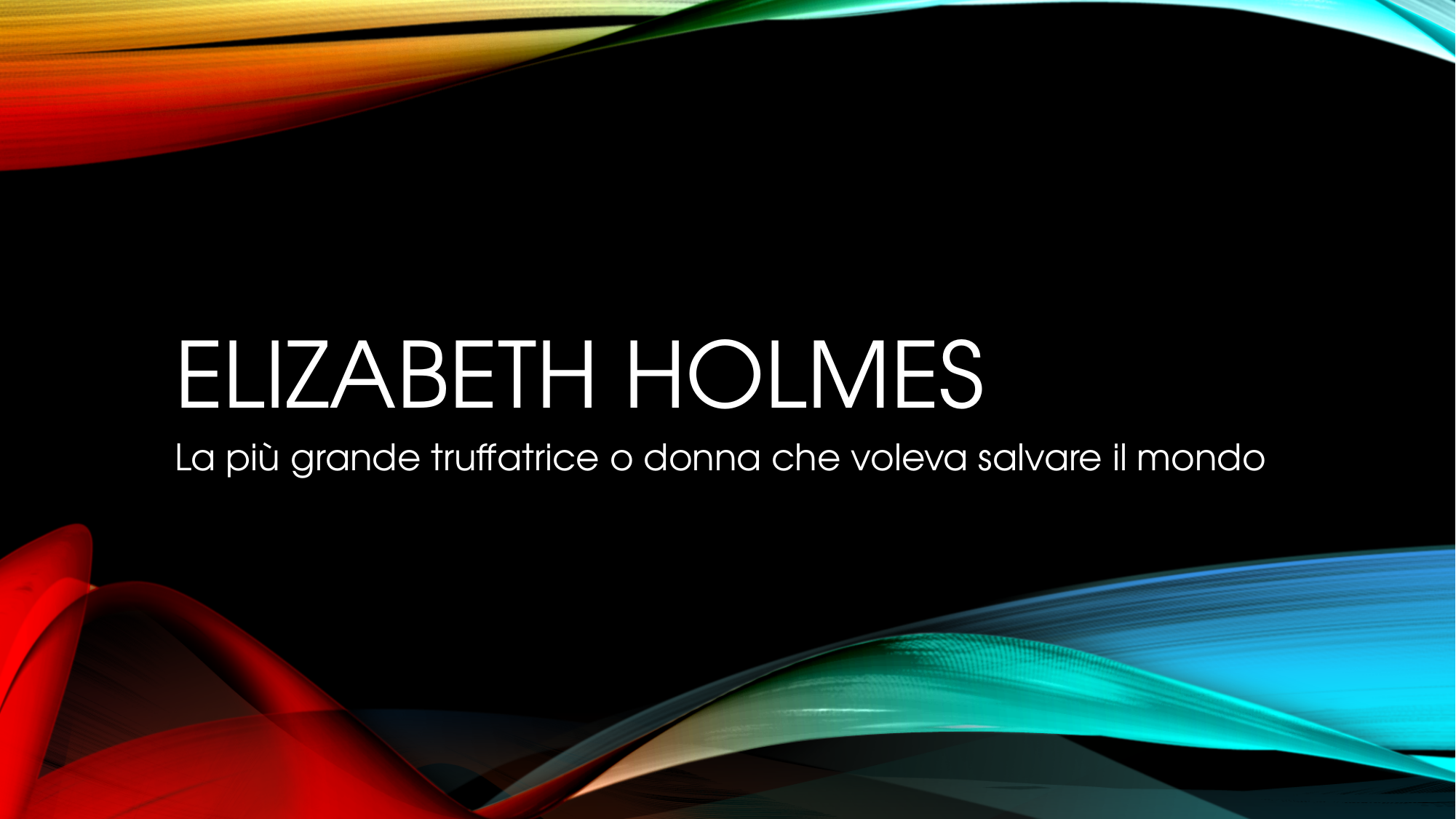

# Elizabeth Holmes
La più grande truffatrice o donna che voleva salvare il mondo